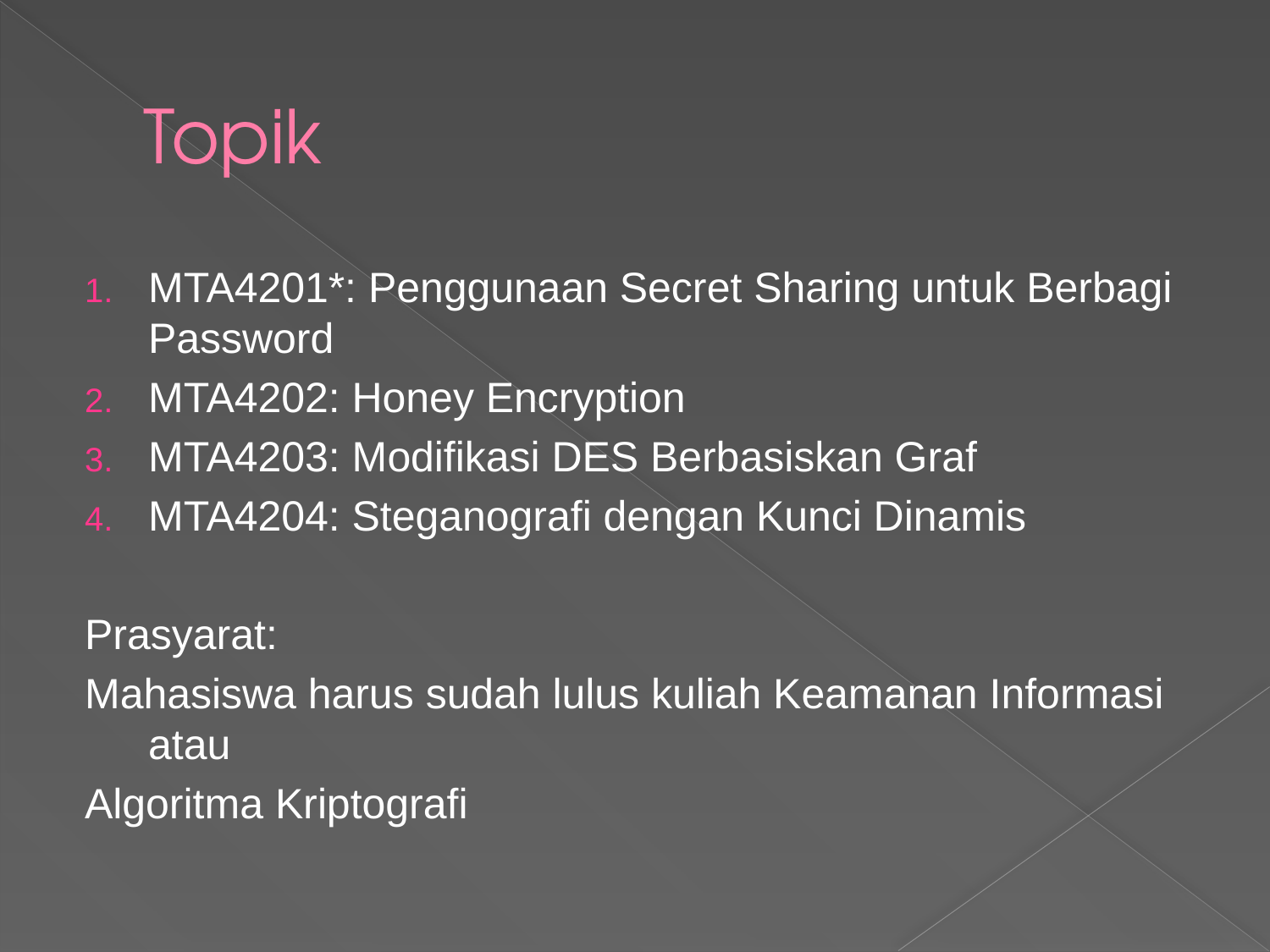

# Topik
MTA4201*: Penggunaan Secret Sharing untuk Berbagi Password
MTA4202: Honey Encryption
MTA4203: Modifikasi DES Berbasiskan Graf
MTA4204: Steganografi dengan Kunci Dinamis

Prasyarat:
Mahasiswa harus sudah lulus kuliah Keamanan Informasi atau
Algoritma Kriptografi